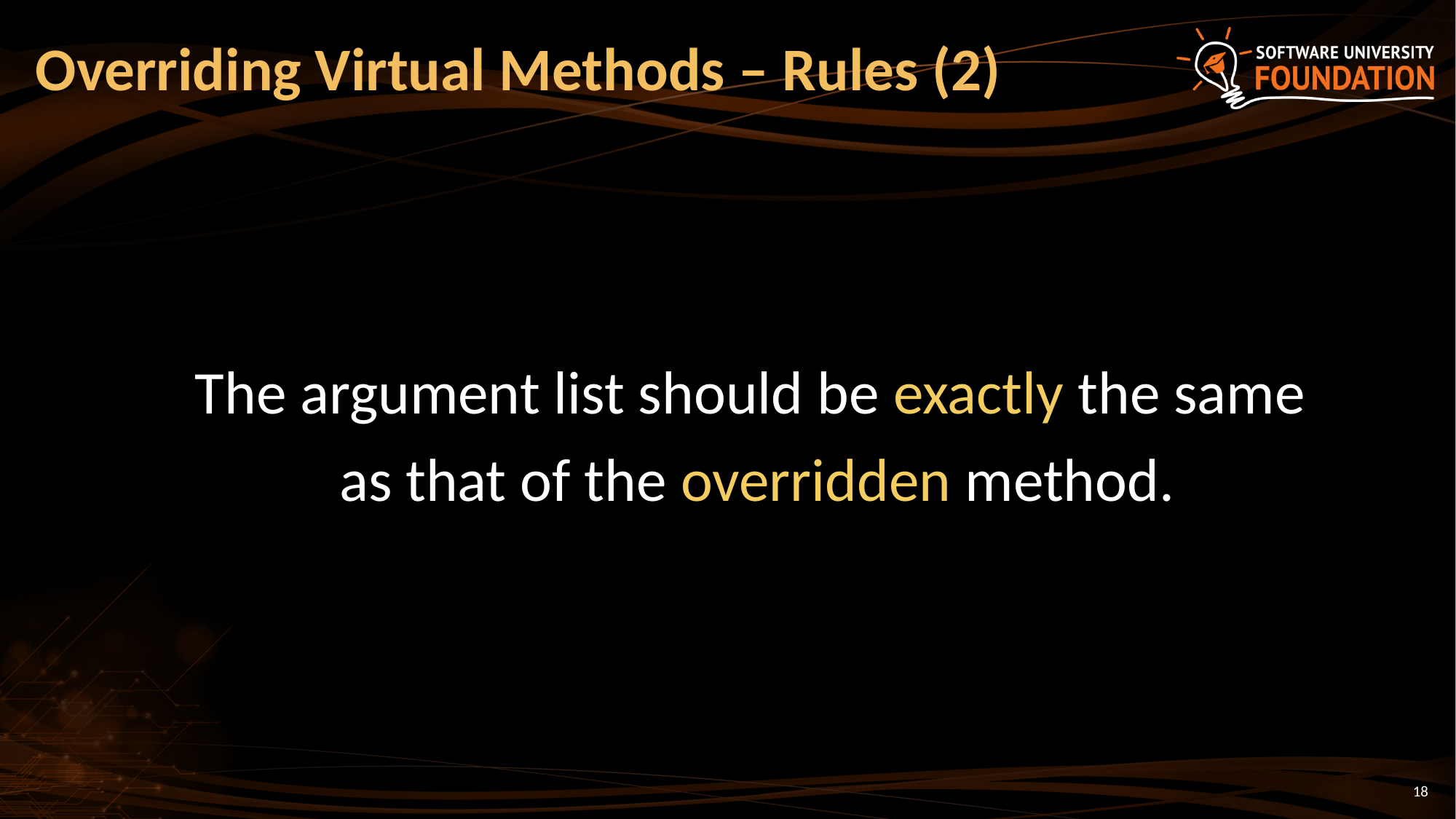

# Overriding Virtual Methods – Rules (2)
The argument list should be exactly the same
 as that of the overridden method.

18